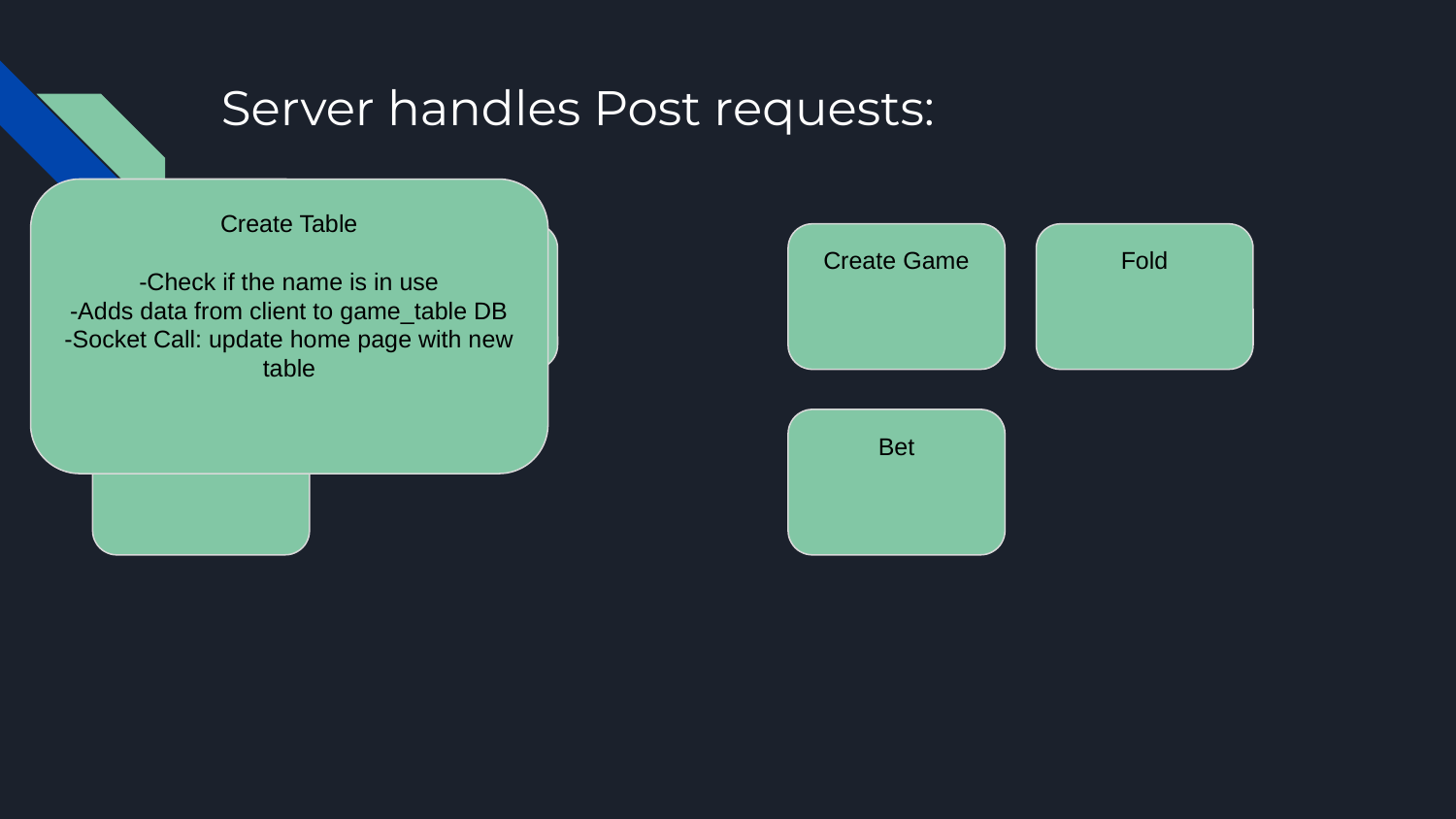

# Server handles Post requests:
Create Table

-Check if the name is in use
-Adds data from client to game_table DB
-Socket Call: update home page with new table

Join Table
Create Game
Fold
Leave Table
Bet